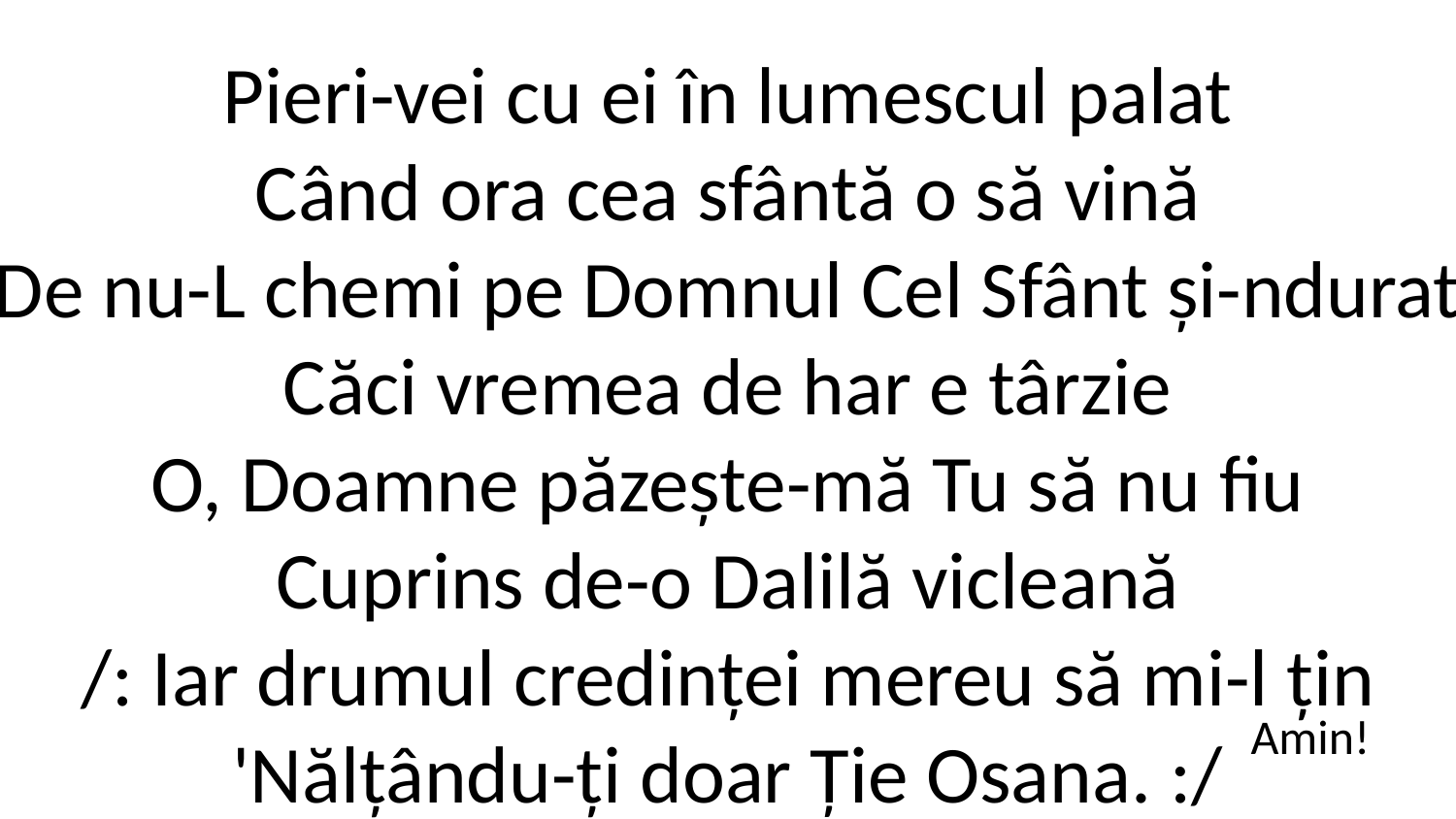

Pieri-vei cu ei în lumescul palat
Când ora cea sfântă o să vină
De nu-L chemi pe Domnul Cel Sfânt și-ndurat
Căci vremea de har e târzie
O, Doamne păzește-mă Tu să nu fiu
Cuprins de-o Dalilă vicleană
/: Iar drumul credinței mereu să mi-l țin
'Nălțându-ți doar Ție Osana. :/

Amin!